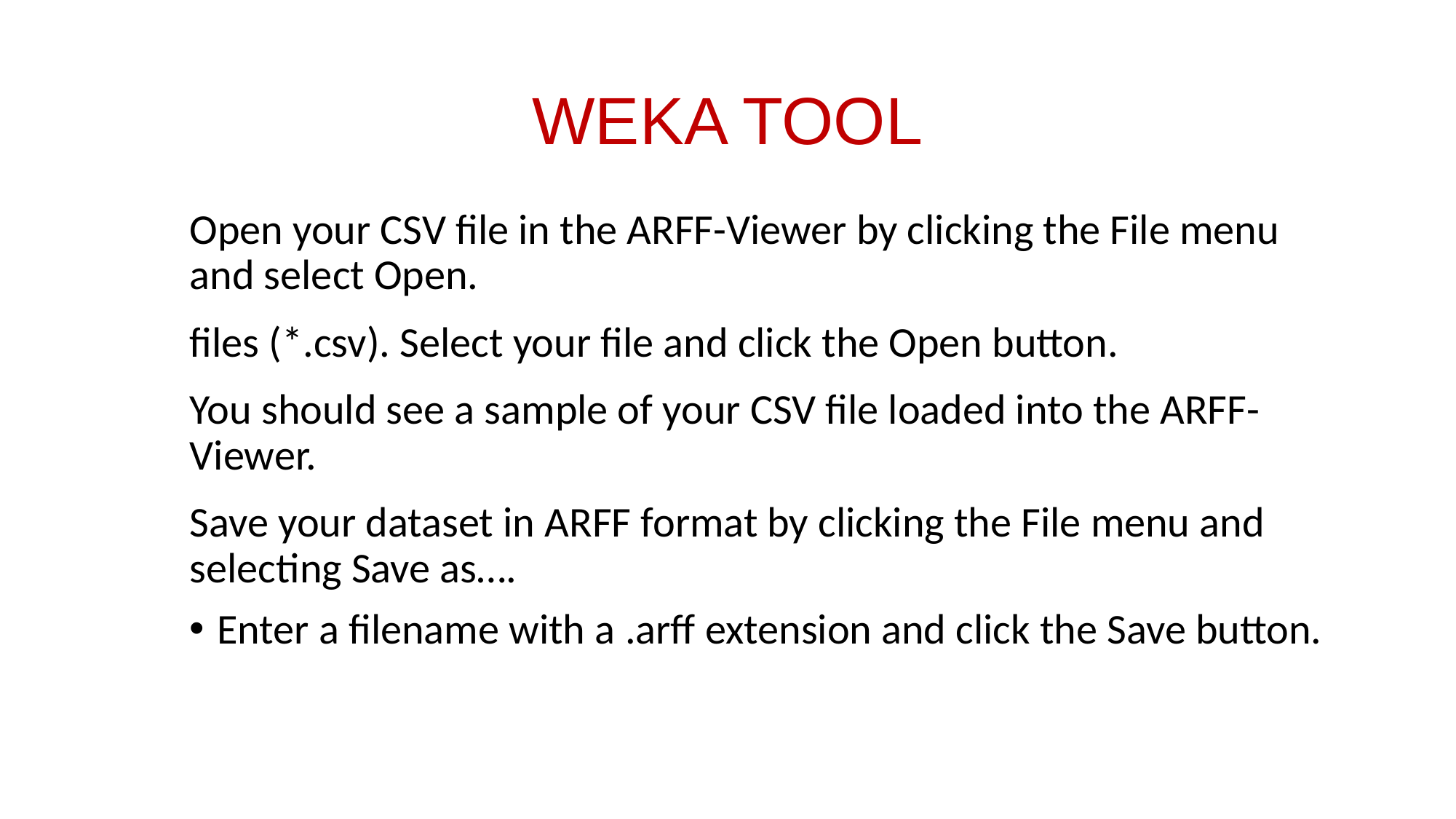

# WEKA TOOL
Open your CSV file in the ARFF-Viewer by clicking the File menu and select Open.
files (*.csv). Select your file and click the Open button.
You should see a sample of your CSV file loaded into the ARFF-Viewer.
Save your dataset in ARFF format by clicking the File menu and selecting Save as….
Enter a filename with a .arff extension and click the Save button.